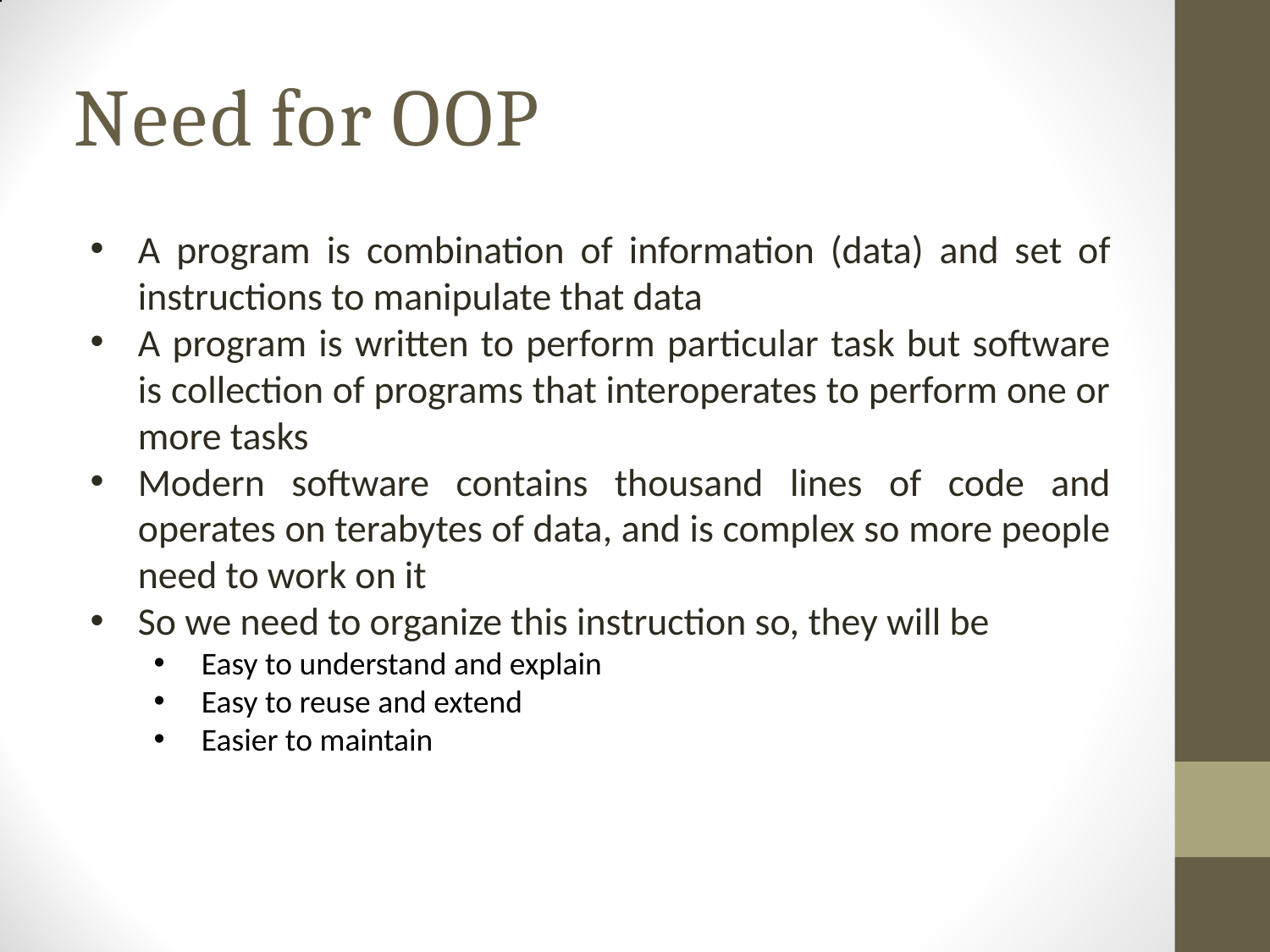

# Need for OOP
A program is combination of information (data) and set of instructions to manipulate that data
A program is written to perform particular task but software is collection of programs that interoperates to perform one or more tasks
Modern software contains thousand lines of code and operates on terabytes of data, and is complex so more people need to work on it
So we need to organize this instruction so, they will be
Easy to understand and explain
Easy to reuse and extend
Easier to maintain